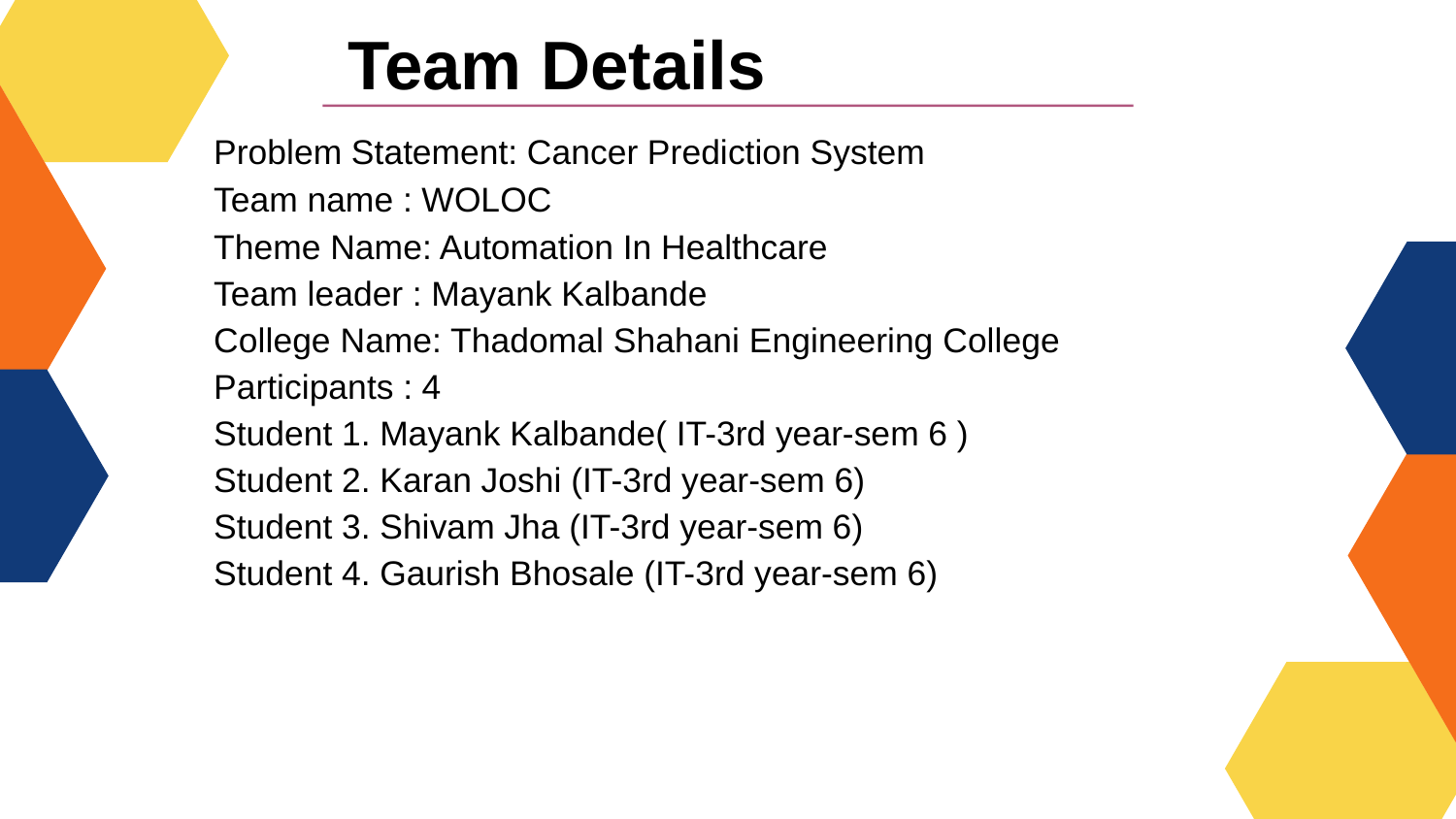

# Team Details

Problem Statement: Cancer Prediction System
Team name : WOLOC
Theme Name: Automation In Healthcare
Team leader : Mayank Kalbande
College Name: Thadomal Shahani Engineering College
Participants : 4
Student 1. Mayank Kalbande( IT-3rd year-sem 6 )
Student 2. Karan Joshi (IT-3rd year-sem 6)
Student 3. Shivam Jha (IT-3rd year-sem 6)
Student 4. Gaurish Bhosale (IT-3rd year-sem 6)

1